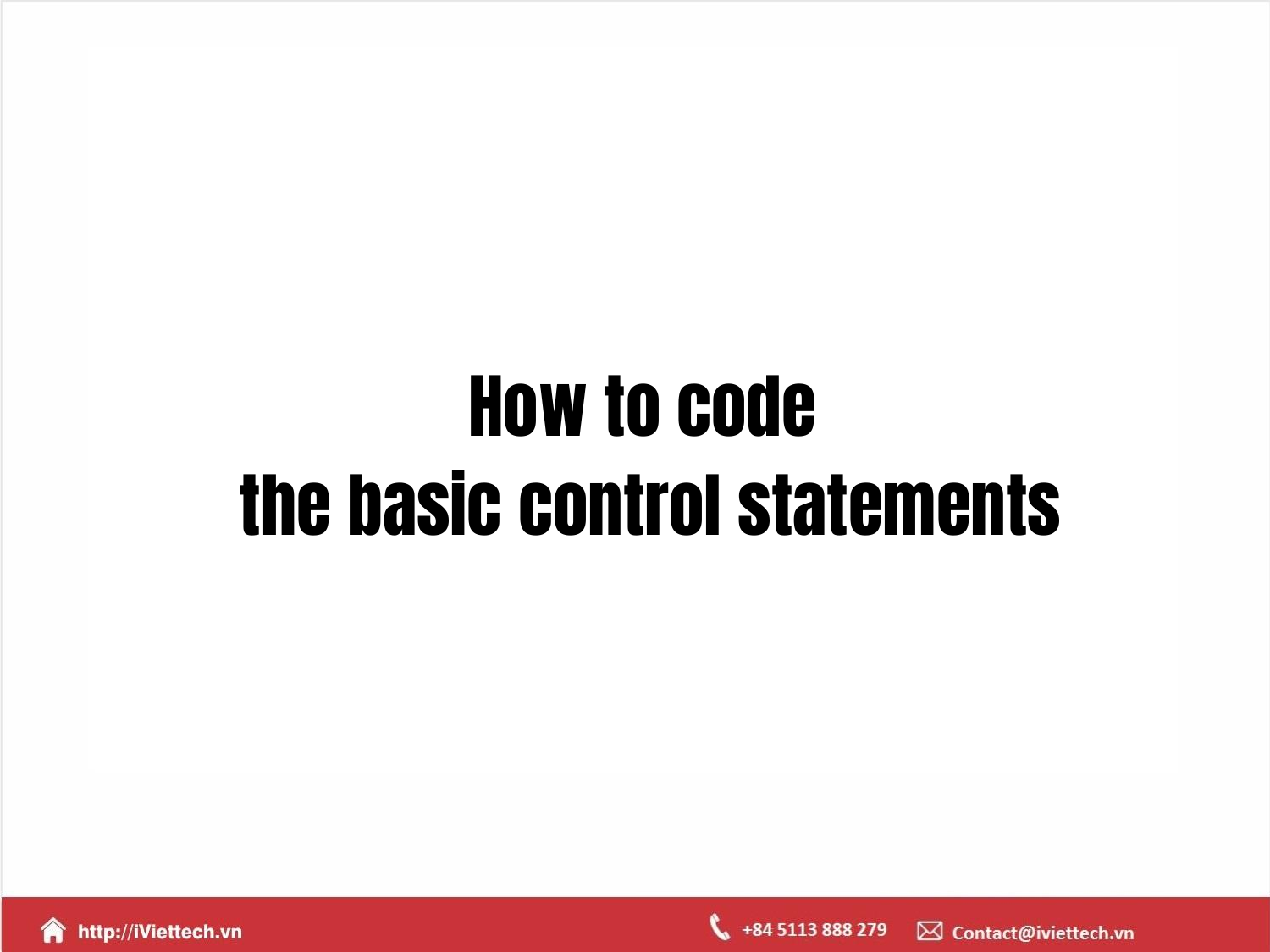

How to code
the basic control statements